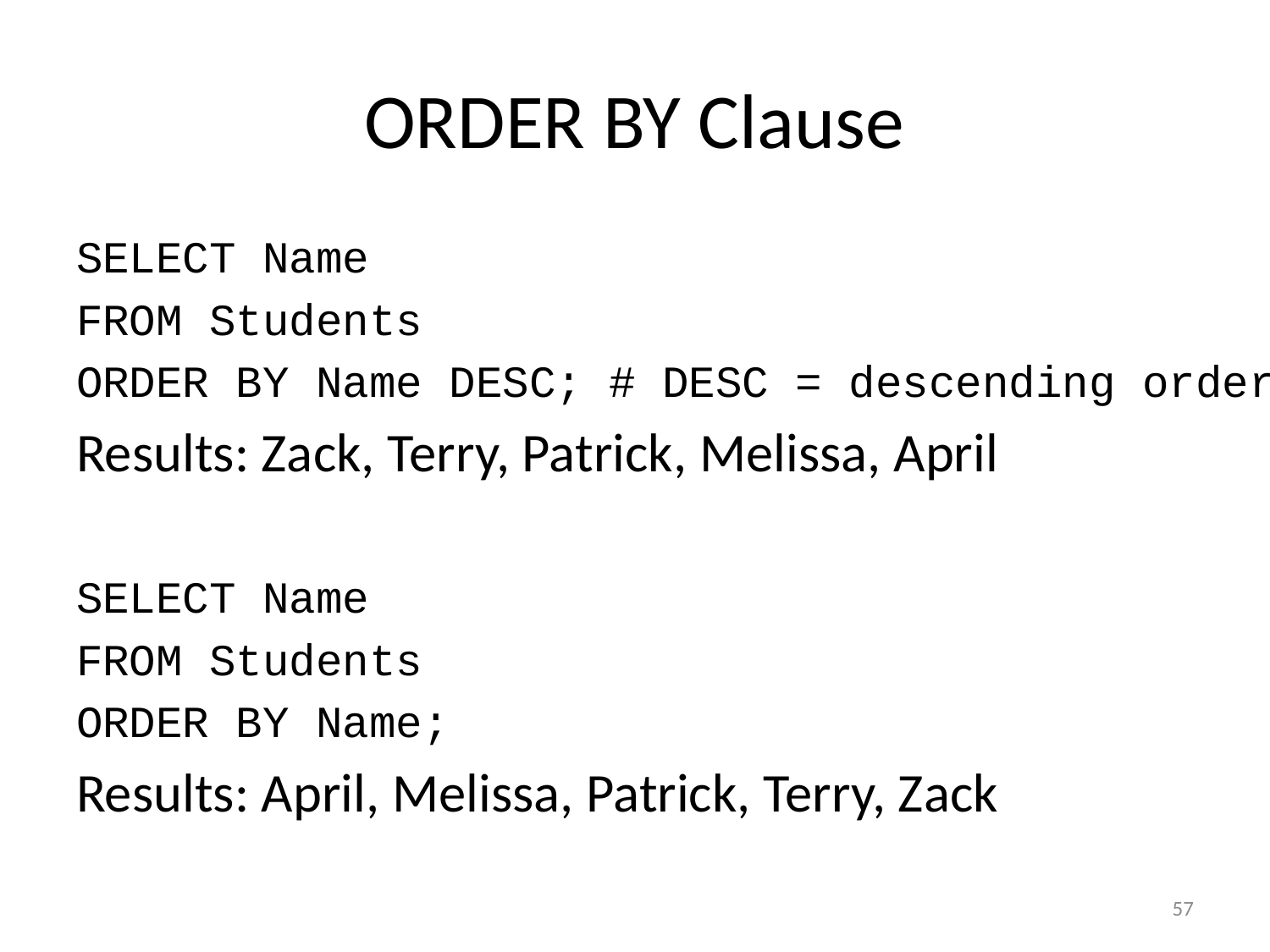

# ORDER BY Clause
SELECT Name
FROM Students
ORDER BY Name DESC; # DESC = descending order
Results: Zack, Terry, Patrick, Melissa, April

SELECT Name
FROM Students
ORDER BY Name;
Results: April, Melissa, Patrick, Terry, Zack
57